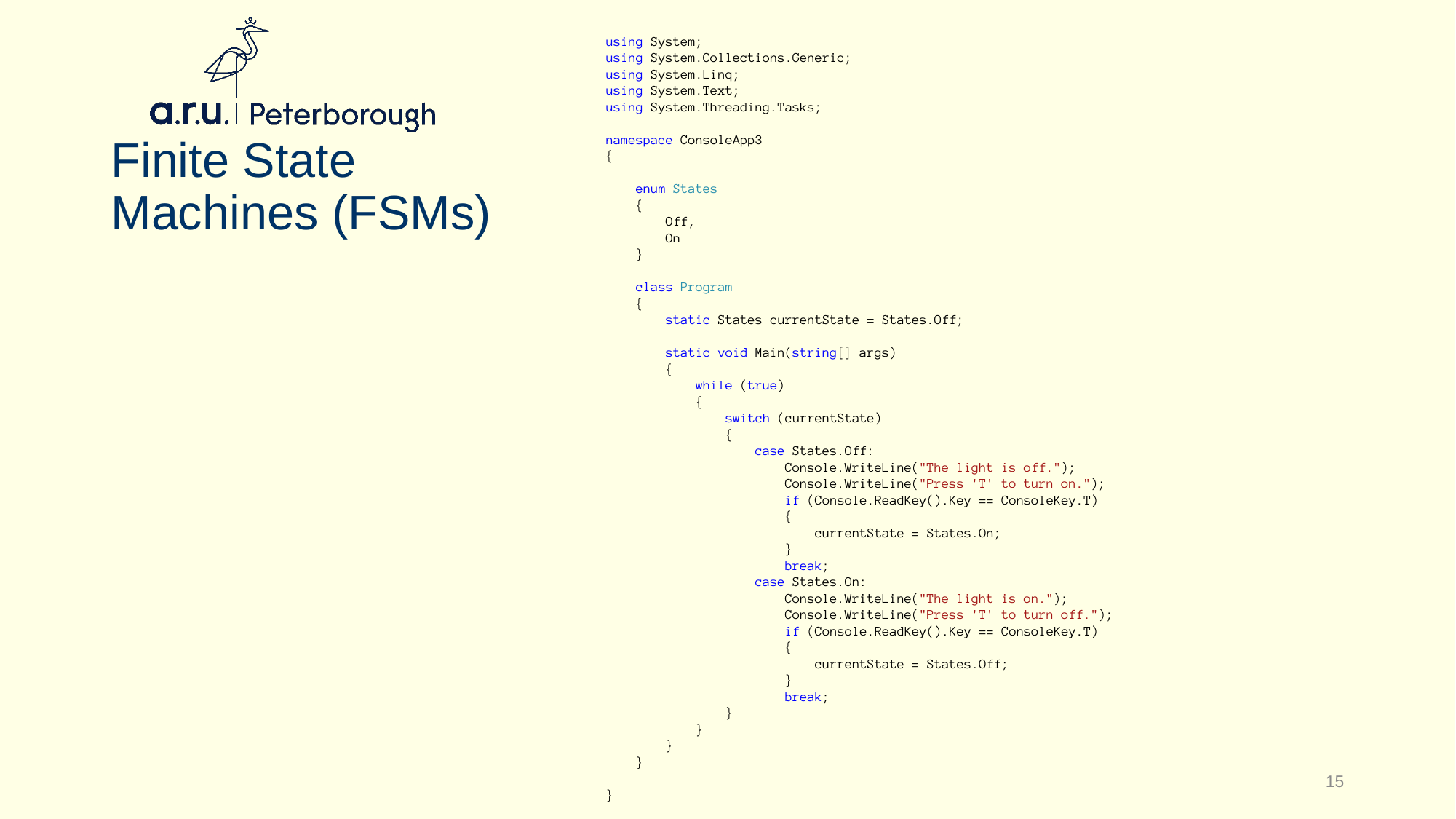

using System;
using System.Collections.Generic;
using System.Linq;
using System.Text;
using System.Threading.Tasks;

namespace ConsoleApp3
{

    enum States
    {
        Off,
        On
    }

    class Program
    {
        static States currentState = States.Off;

        static void Main(string[] args)
        {
            while (true)
            {
                switch (currentState)
                {
                    case States.Off:
                        Console.WriteLine("The light is off.");
                        Console.WriteLine("Press 'T' to turn on.");
                        if (Console.ReadKey().Key == ConsoleKey.T)
                        {
                            currentState = States.On;
                        }
                        break;
                    case States.On:
                        Console.WriteLine("The light is on.");
                        Console.WriteLine("Press 'T' to turn off.");
                        if (Console.ReadKey().Key == ConsoleKey.T)
                        {
                            currentState = States.Off;
                        }
                        break;
                }
            }
        }
    }

}

# Finite State Machines (FSMs)

15